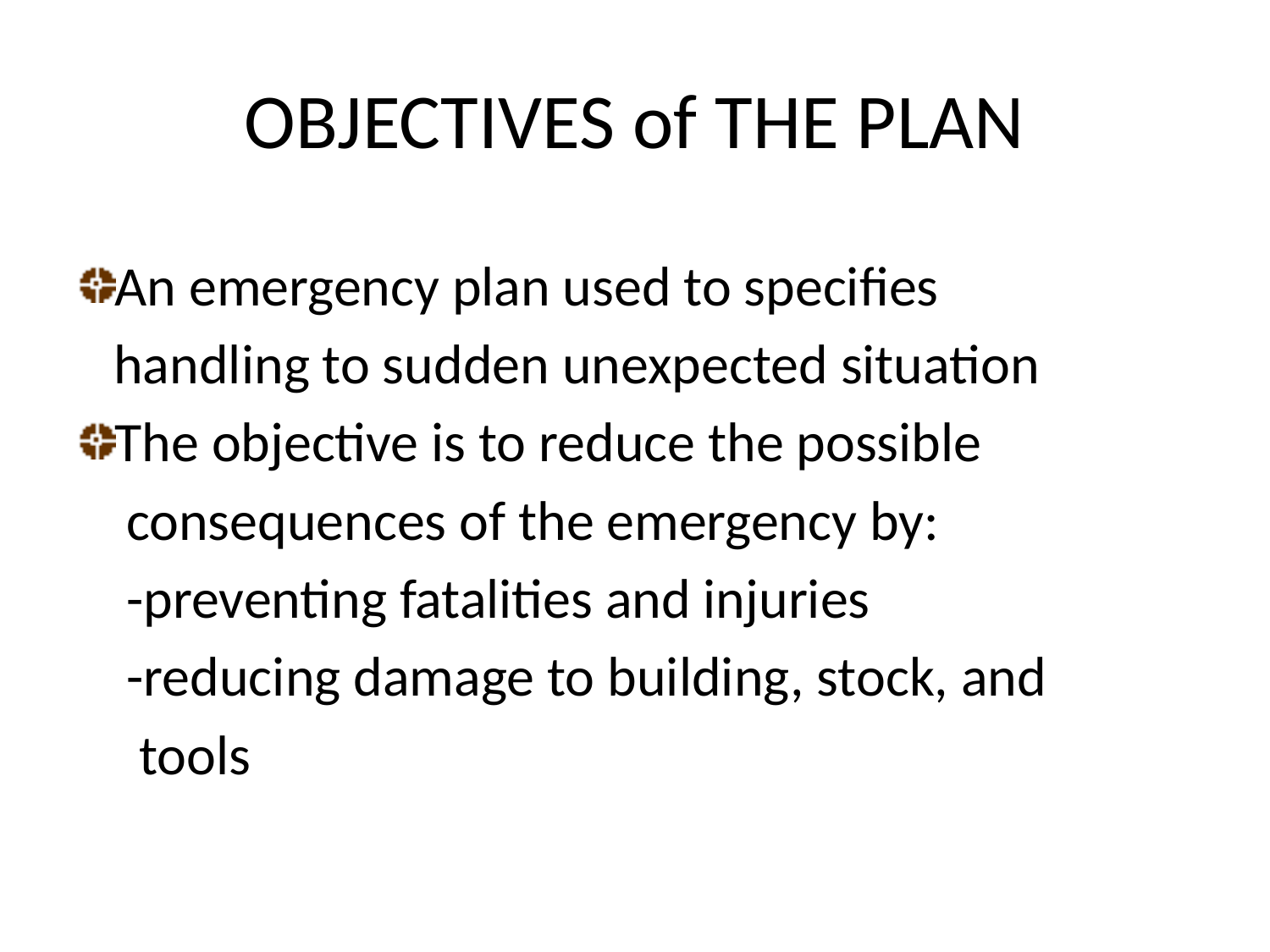

# OBJECTIVES of THE PLAN
An emergency plan used to specifies
   handling to sudden unexpected situation
The objective is to reduce the possible
    consequences of the emergency by:
    -preventing fatalities and injuries
    -reducing damage to building, stock, and
     tools